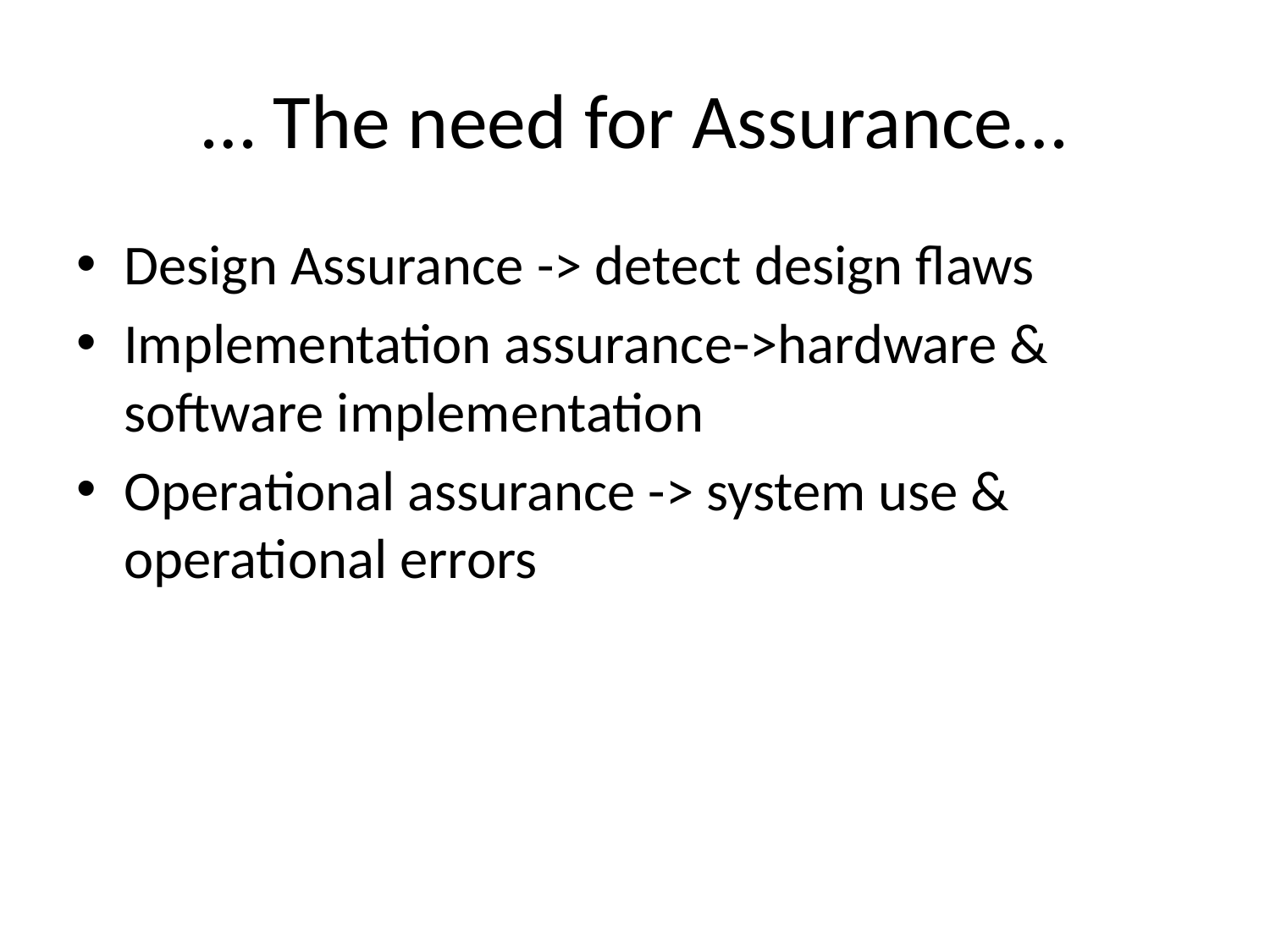

# … The need for Assurance…
Design Assurance -> detect design flaws
Implementation assurance->hardware & software implementation
Operational assurance -> system use & operational errors